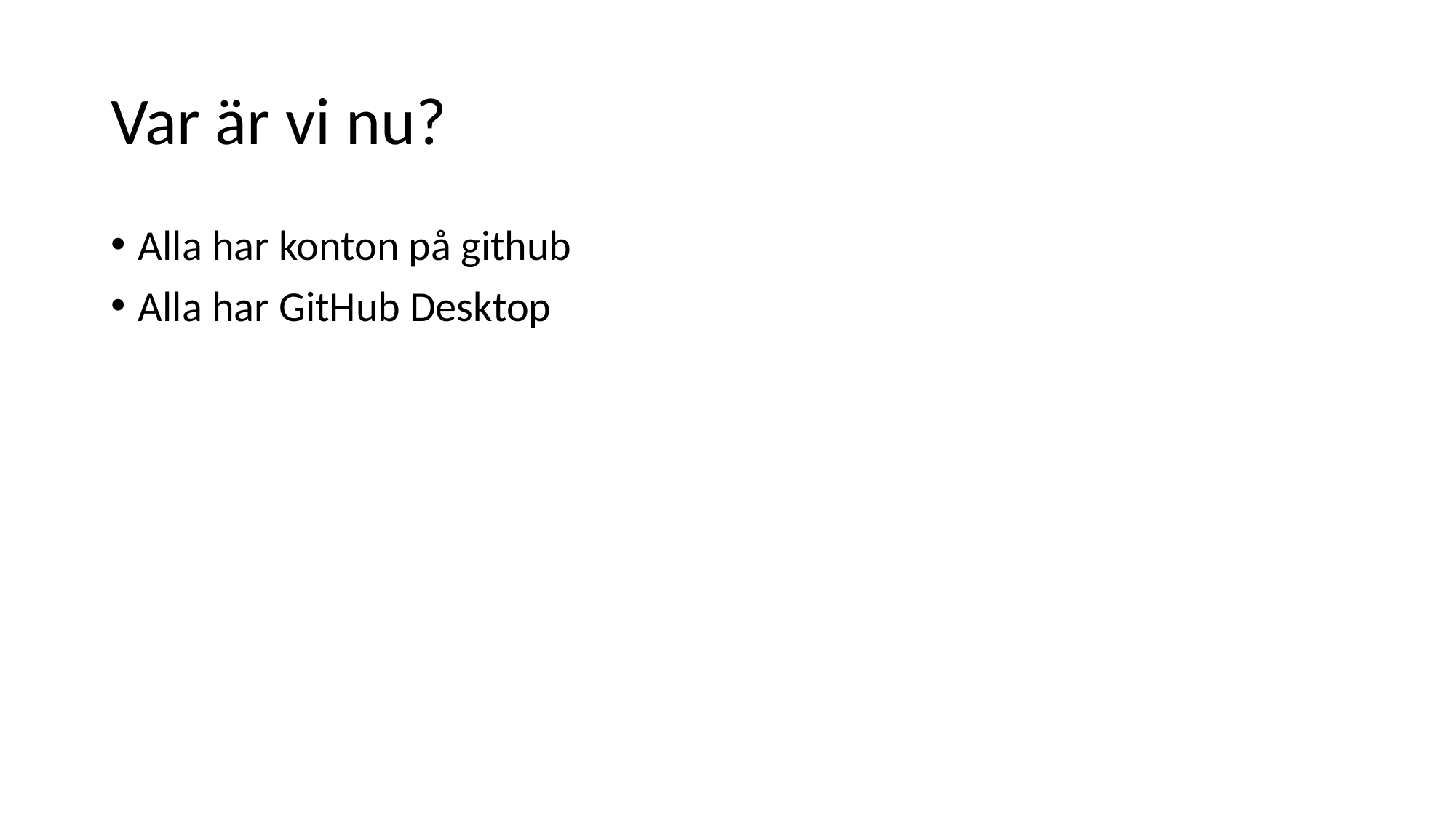

# Var är vi nu?
Alla har konton på github
Alla har GitHub Desktop